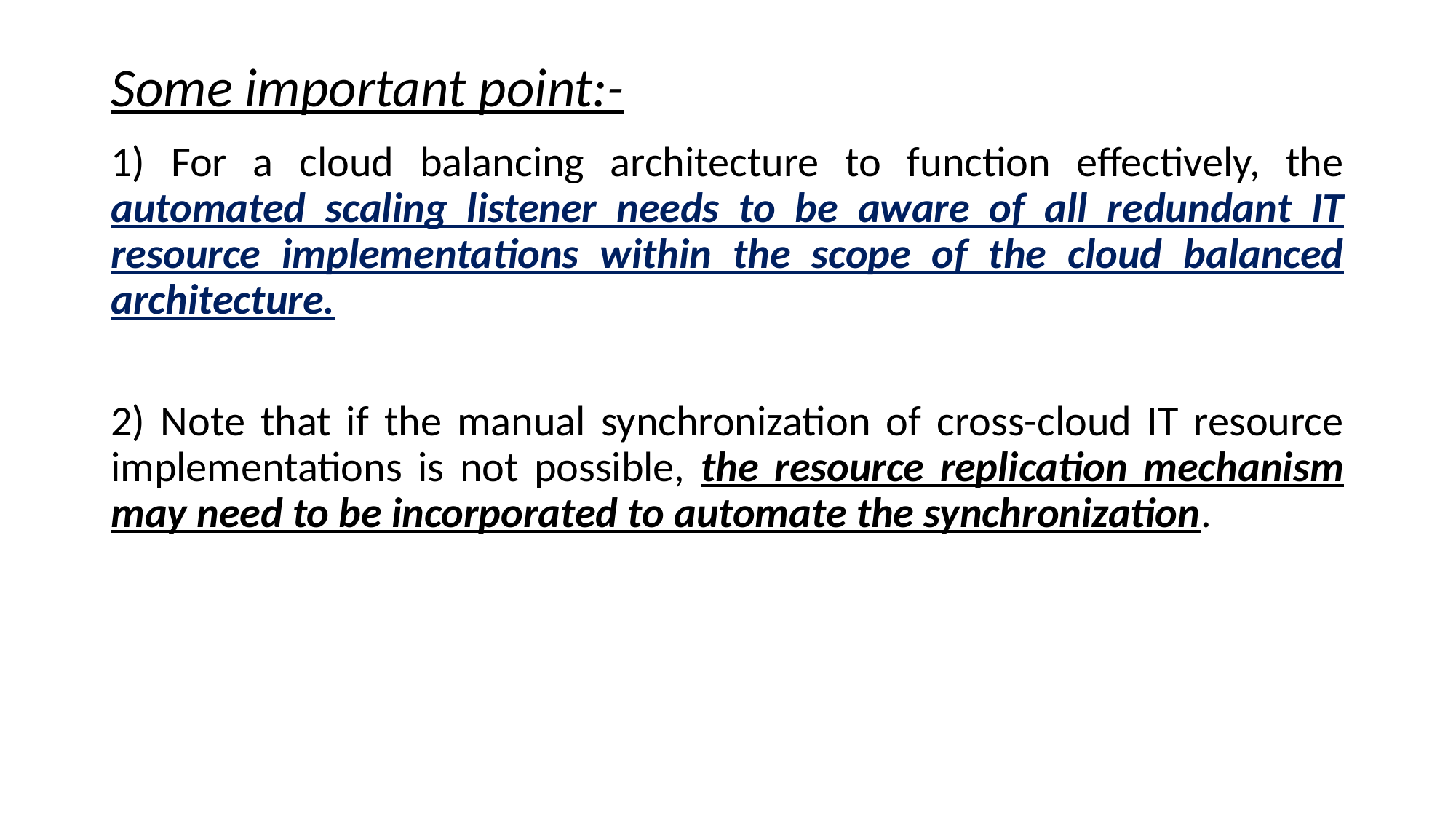

# Some important point:-
1) For a cloud balancing architecture to function effectively, the automated scaling listener needs to be aware of all redundant IT resource implementations within the scope of the cloud balanced architecture.

2) Note that if the manual synchronization of cross-cloud IT resource implementations is not possible, the resource replication mechanism may need to be incorporated to automate the synchronization.